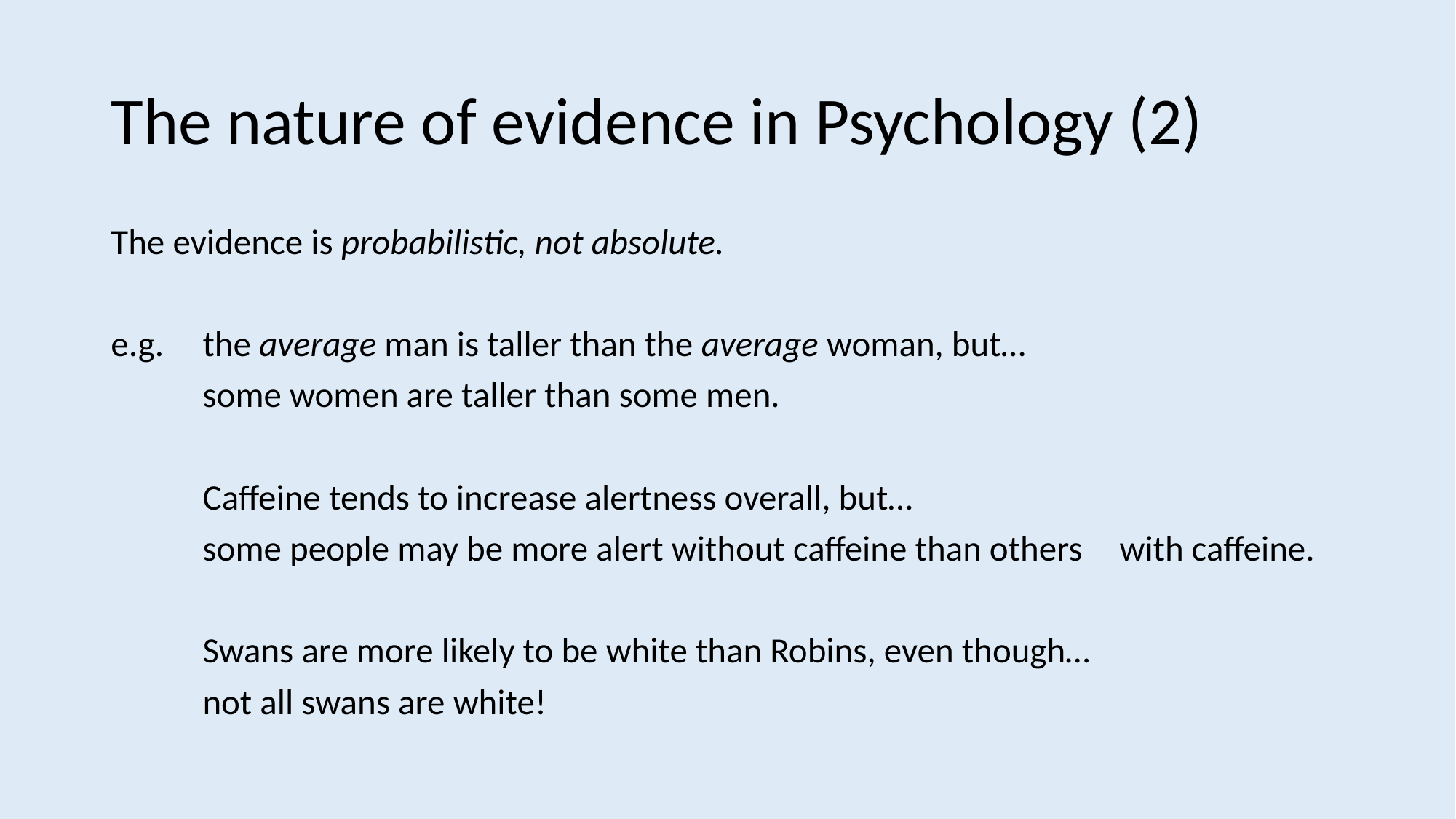

# The nature of evidence in Psychology (2)
The evidence is probabilistic, not absolute.

e.g. 	the average man is taller than the average woman, but…
	some women are taller than some men.

	Caffeine tends to increase alertness overall, but…
	some people may be more alert without caffeine than others 	with caffeine.

	Swans are more likely to be white than Robins, even though…
	not all swans are white!